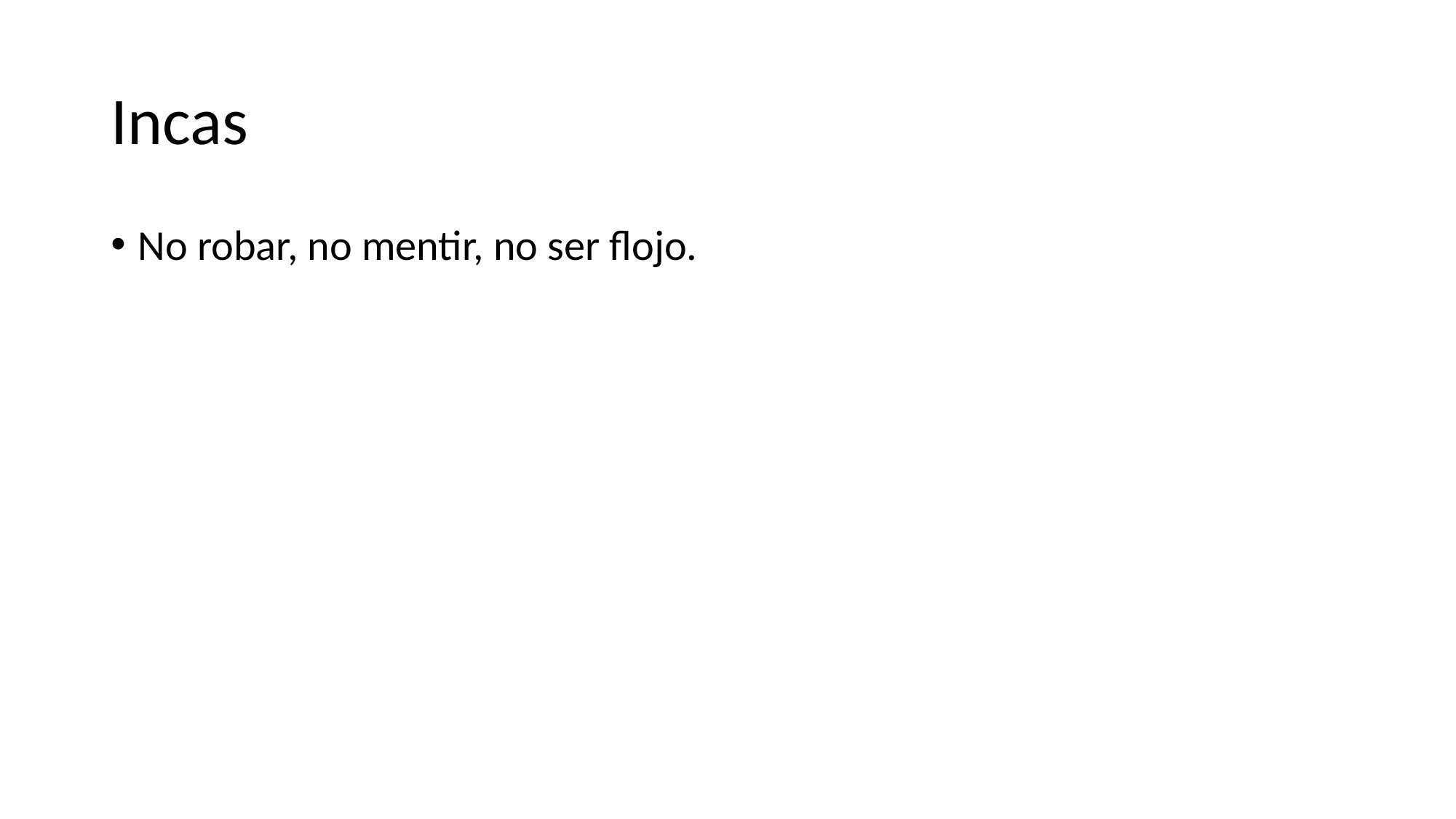

# Incas
No robar, no mentir, no ser flojo.